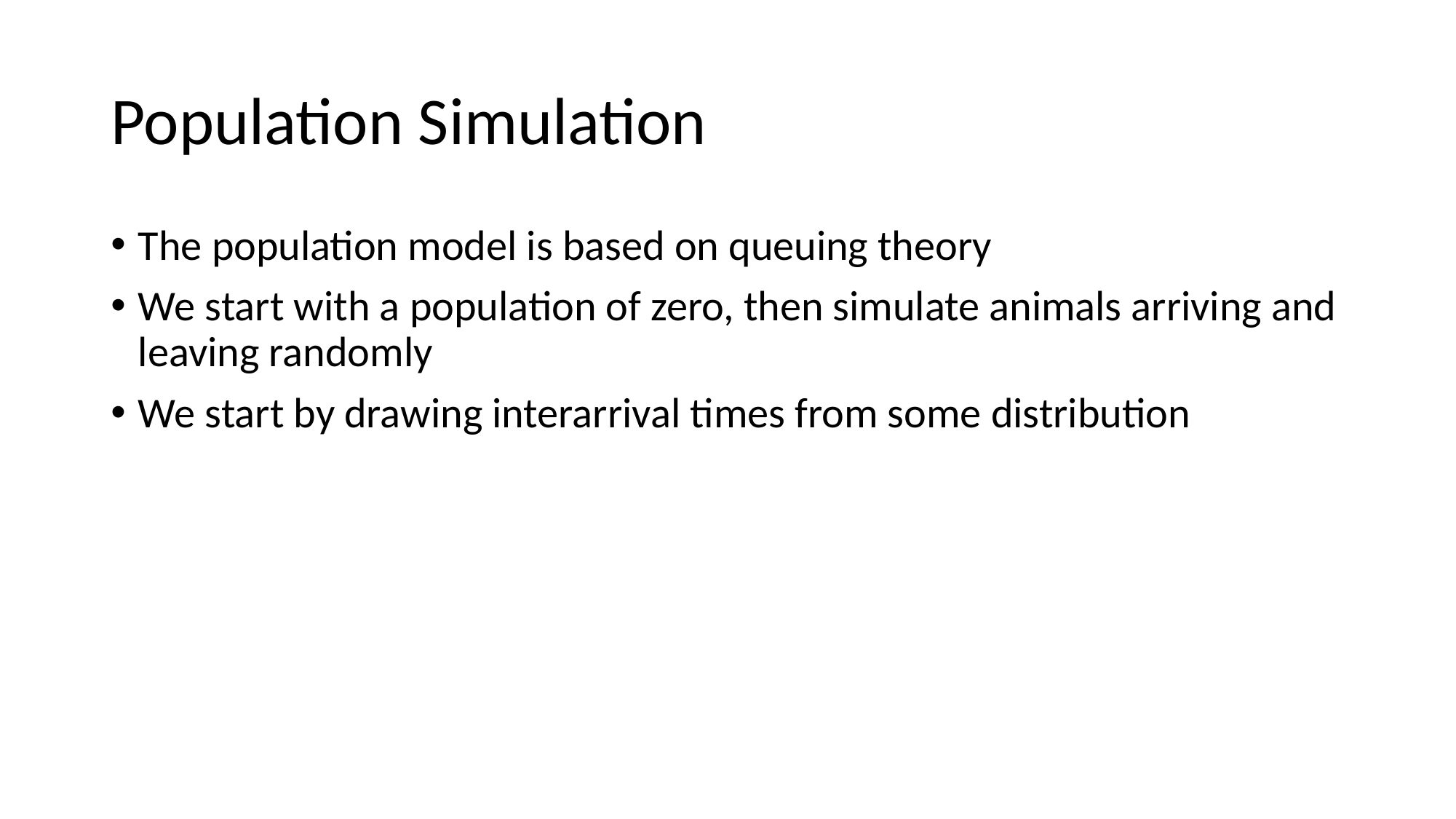

# Population Simulation
The population model is based on queuing theory
We start with a population of zero, then simulate animals arriving and leaving randomly
We start by drawing interarrival times from some distribution